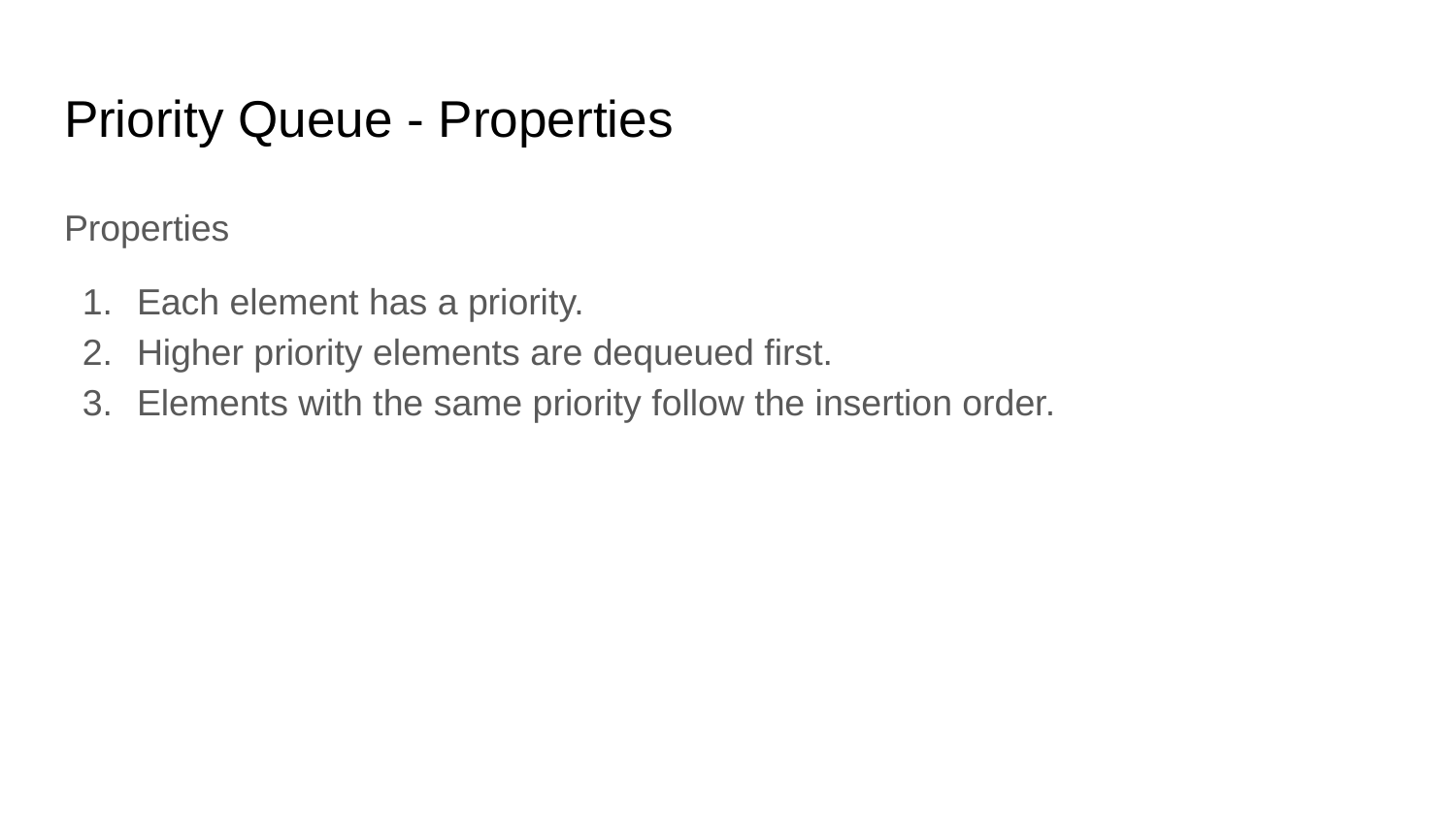

# Priority Queue - Properties
Properties
Each element has a priority.
Higher priority elements are dequeued first.
Elements with the same priority follow the insertion order.